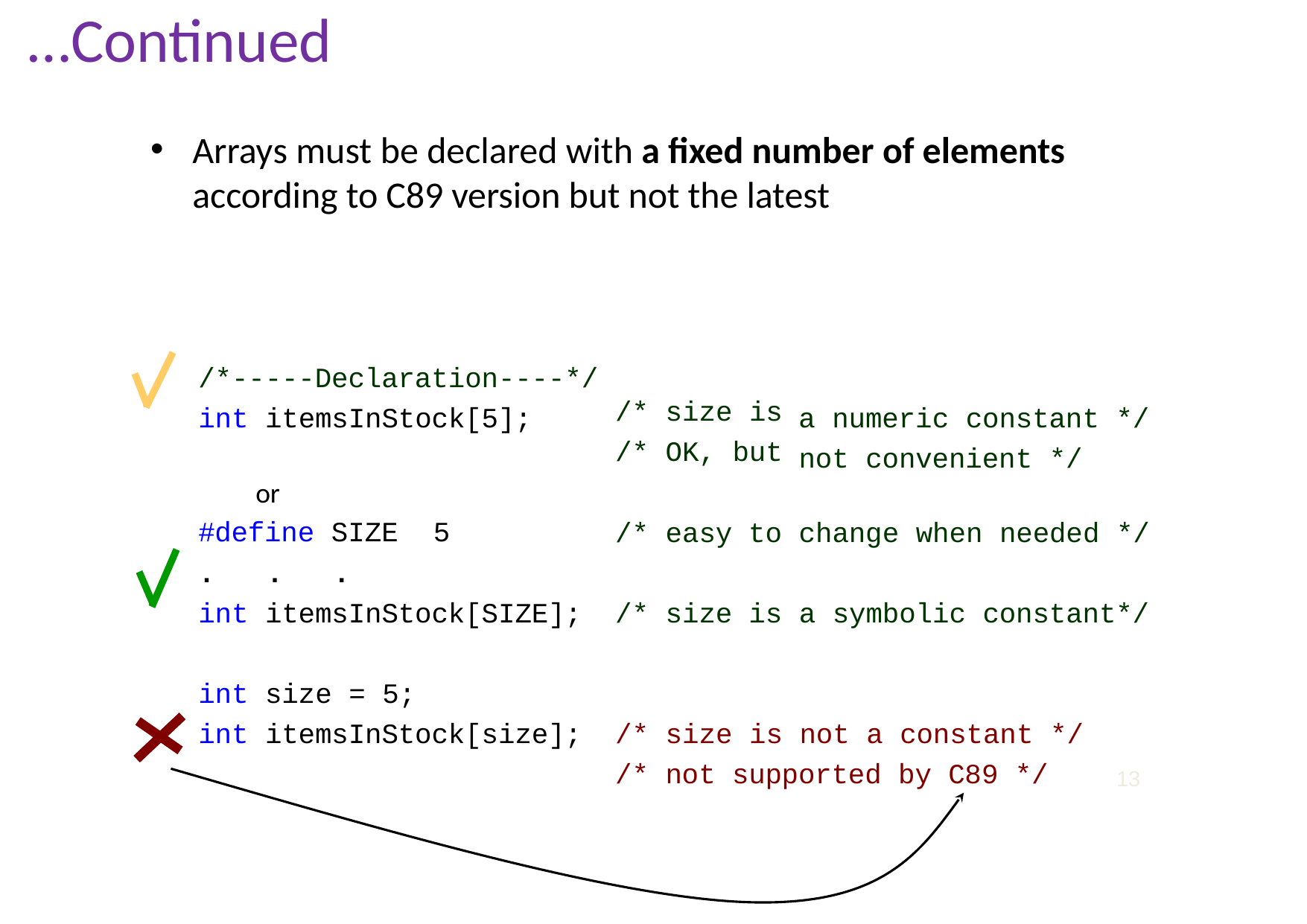

# …Continued
Arrays must be declared with a fixed number of elements according to C89 version but not the latest

/*-----Declaration----*/ int itemsInStock[5];

/* size is
/* OK, but
a numeric constant */ not convenient */
or
#define SIZE	5
/* easy
to change when needed */

.	.	.
int itemsInStock[SIZE];

/* size
is a symbolic constant*/
int size = 5;
int itemsInStock[size];
/* size is not a constant */
/* not supported by C89 */

13